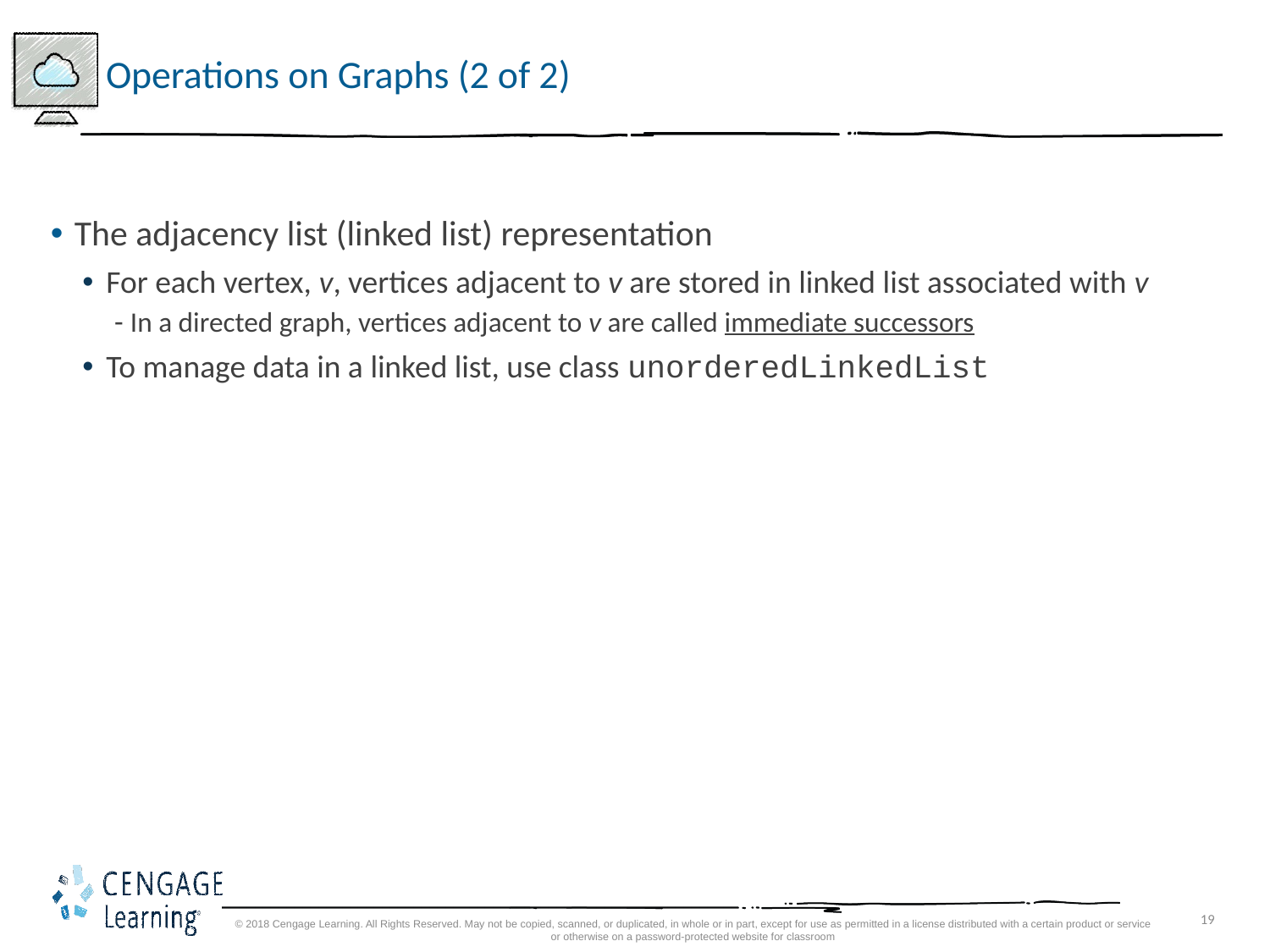

# Operations on Graphs (2 of 2)
The adjacency list (linked list) representation
For each vertex, v, vertices adjacent to v are stored in linked list associated with v
In a directed graph, vertices adjacent to v are called immediate successors
To manage data in a linked list, use class unorderedLinkedList

© 2018 Cengage Learning. All Rights Reserved. May not be copied, scanned, or duplicated, in whole or in part, except for use as permitted in a license distributed with a certain product or service or otherwise on a password-protected website for classroom